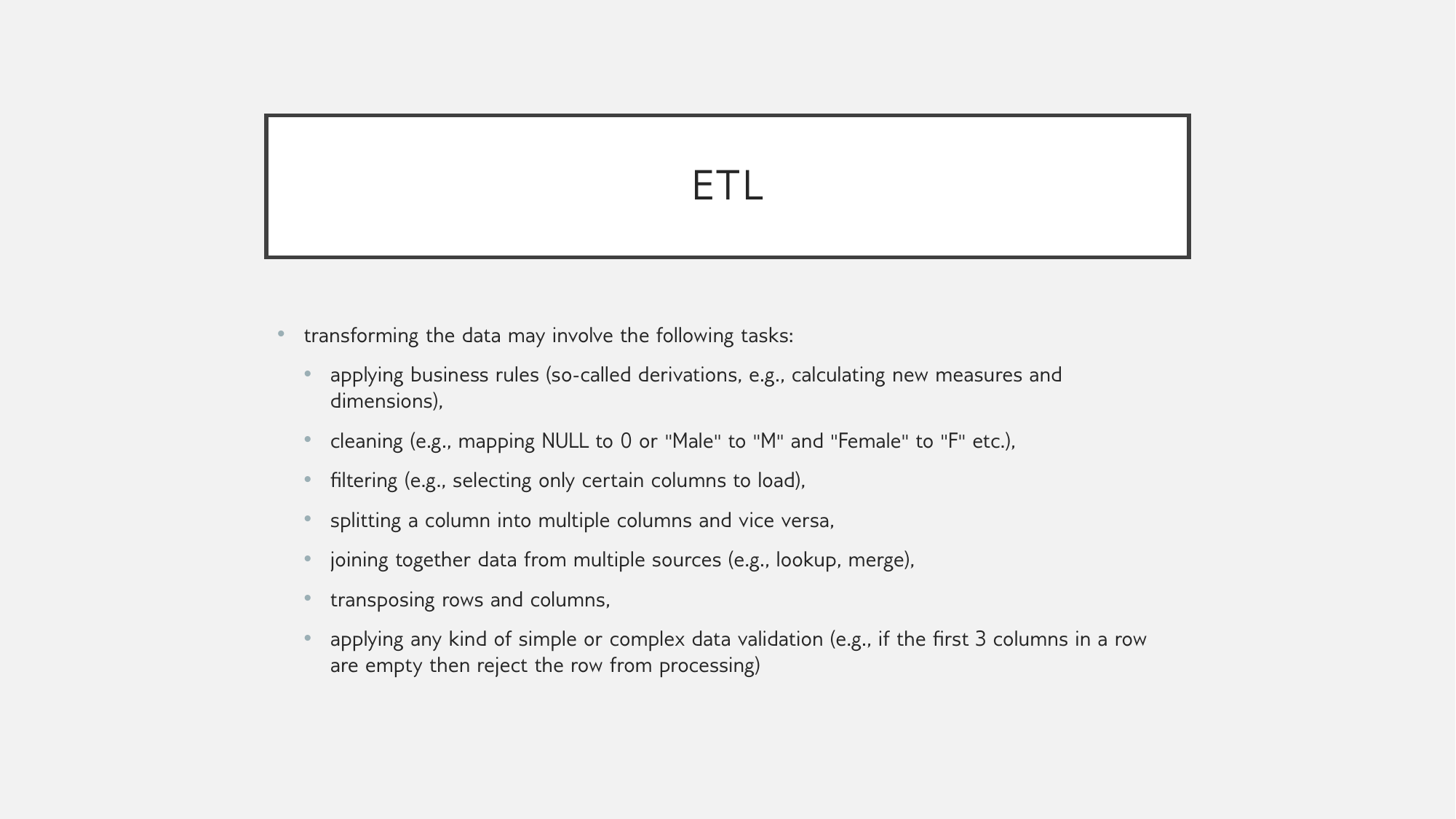

# etl
transforming the data may involve the following tasks:
applying business rules (so-called derivations, e.g., calculating new measures and dimensions),
cleaning (e.g., mapping NULL to 0 or "Male" to "M" and "Female" to "F" etc.),
filtering (e.g., selecting only certain columns to load),
splitting a column into multiple columns and vice versa,
joining together data from multiple sources (e.g., lookup, merge),
transposing rows and columns,
applying any kind of simple or complex data validation (e.g., if the first 3 columns in a row are empty then reject the row from processing)